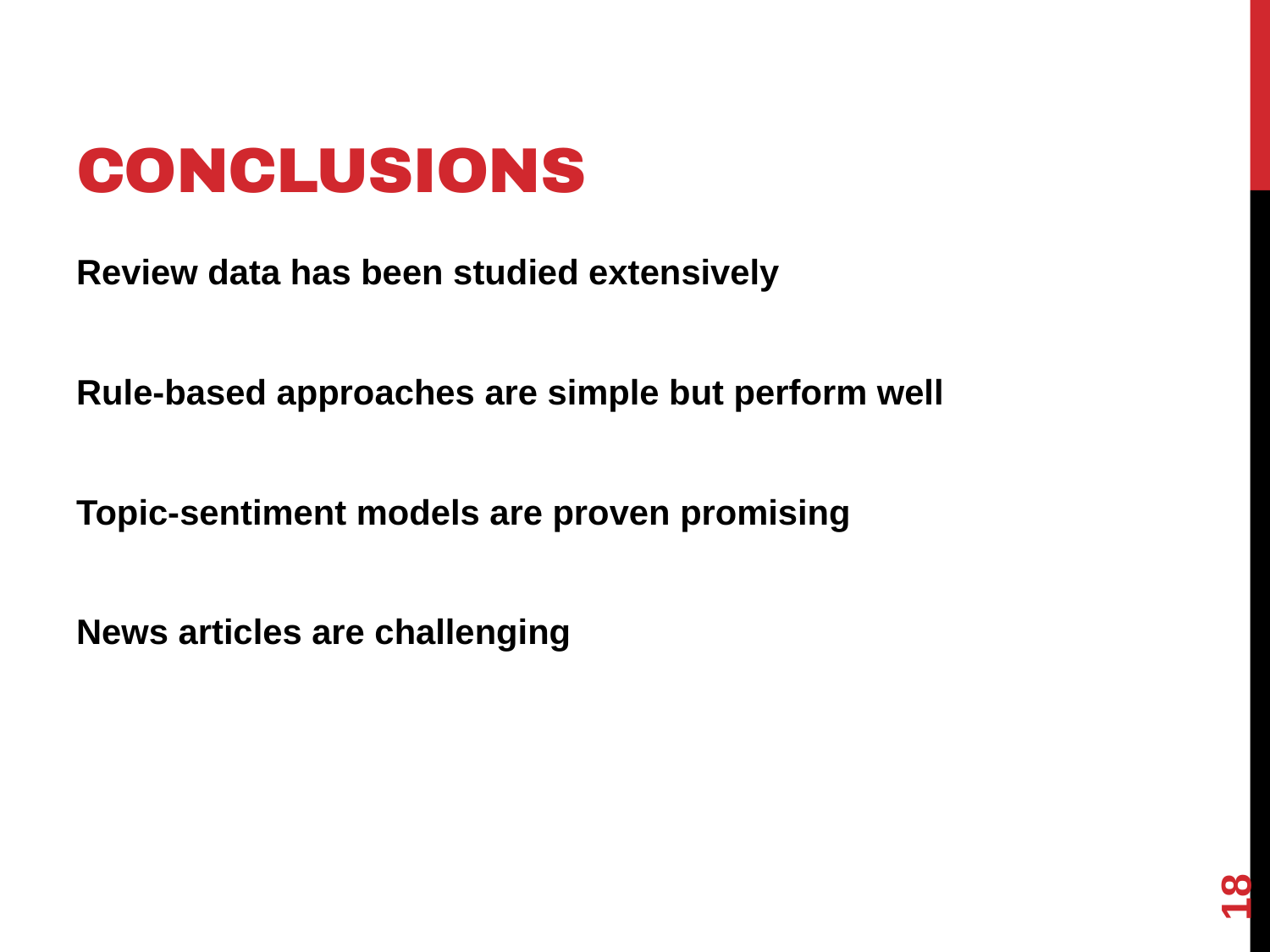

# Conclusions
Review data has been studied extensively

Rule-based approaches are simple but perform well

Topic-sentiment models are proven promising

News articles are challenging
18